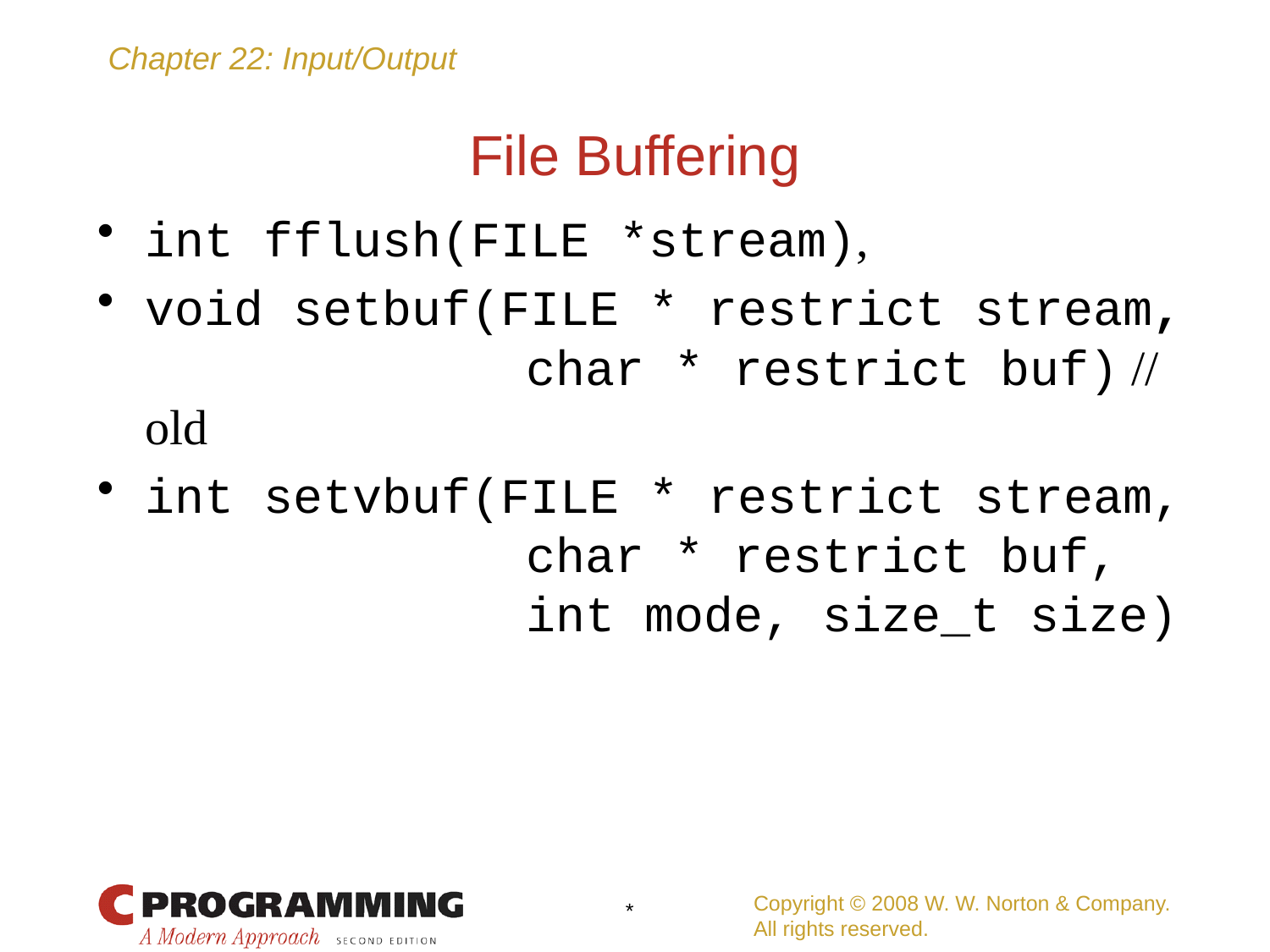

# File Buffering
int fflush(FILE *stream),
void setbuf(FILE * restrict stream, 			char * restrict buf) // old
int setvbuf(FILE * restrict stream, 			char * restrict buf, 				int mode, size_t size)
Copyright © 2008 W. W. Norton & Company.
All rights reserved.
*